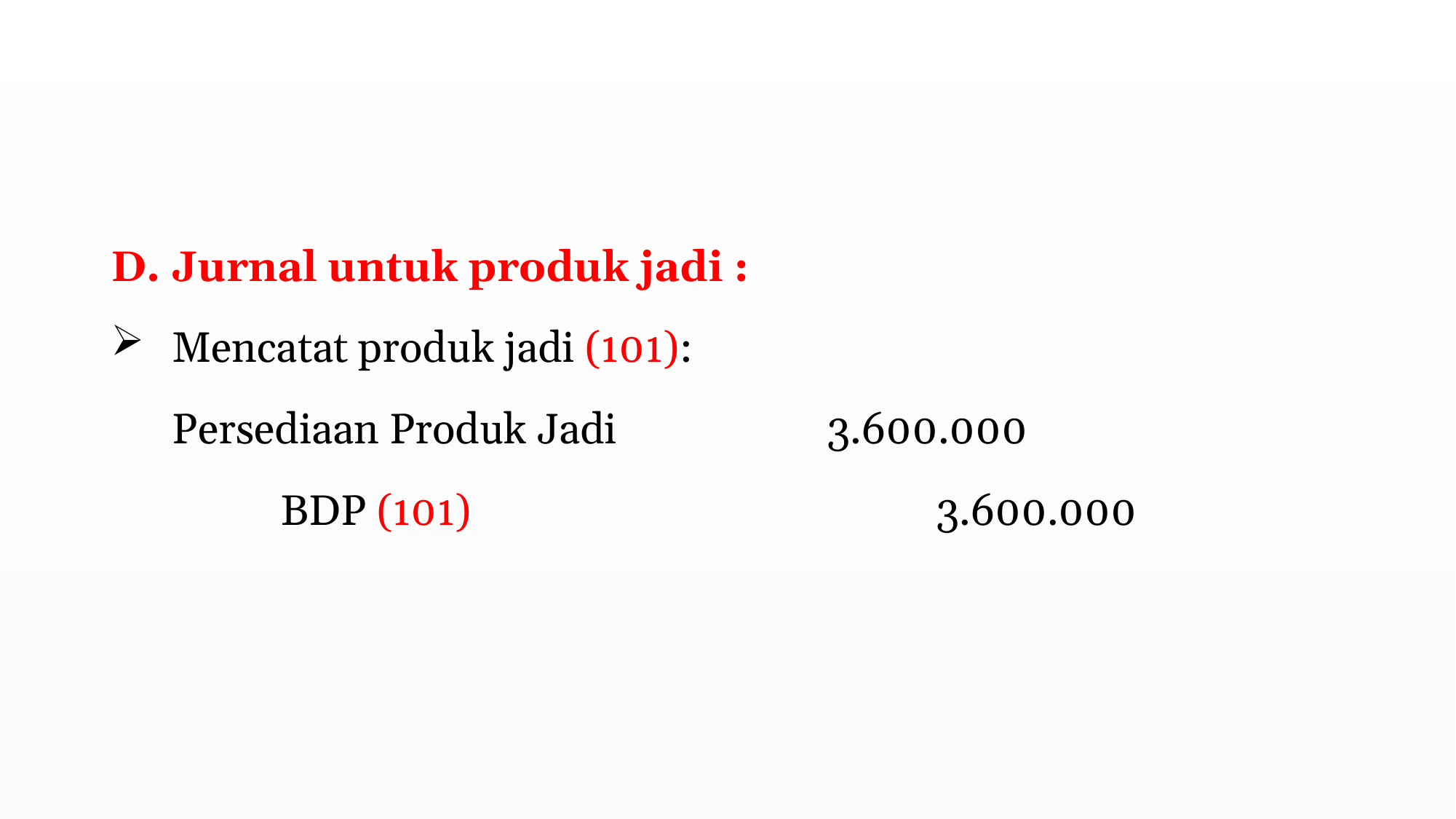

#
Jurnal untuk produk jadi :
Mencatat produk jadi (101):
Persediaan Produk Jadi		3.600.000
	BDP (101)					3.600.000